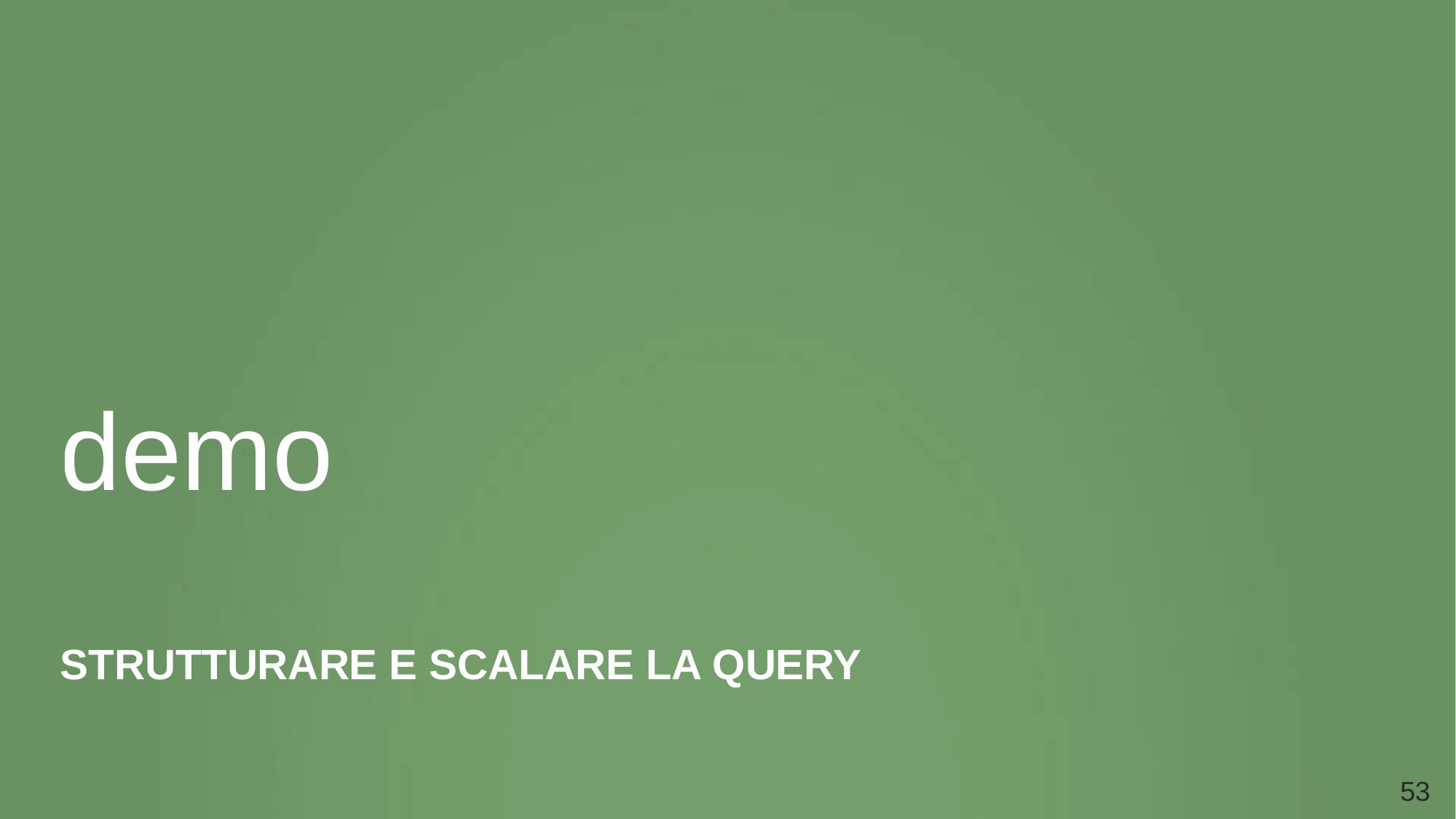

demo
STRUTTURARE E SCALARE LA QUERY
53